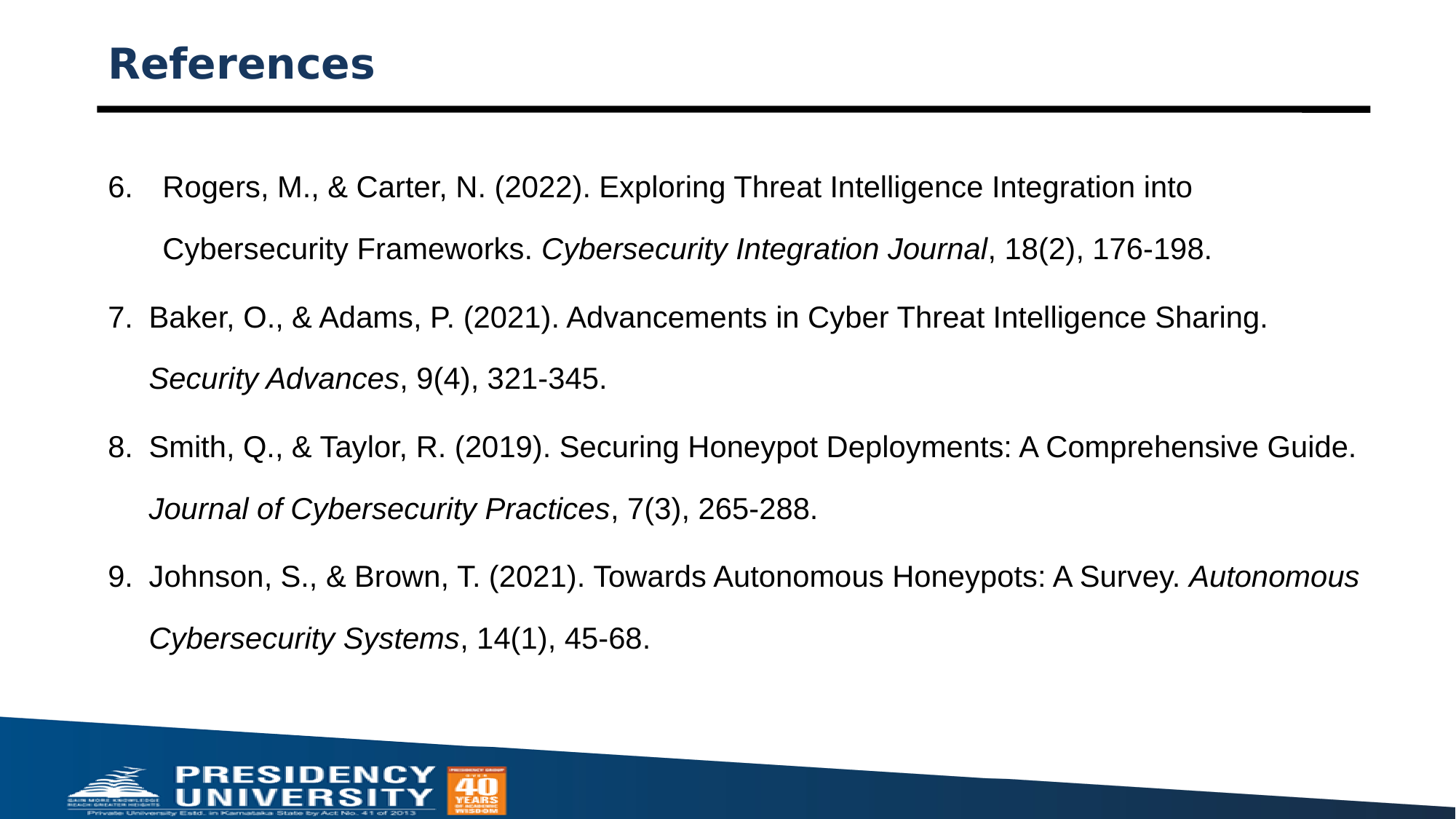

# References
Rogers, M., & Carter, N. (2022). Exploring Threat Intelligence Integration into Cybersecurity Frameworks. Cybersecurity Integration Journal, 18(2), 176-198.
Baker, O., & Adams, P. (2021). Advancements in Cyber Threat Intelligence Sharing. Security Advances, 9(4), 321-345.
Smith, Q., & Taylor, R. (2019). Securing Honeypot Deployments: A Comprehensive Guide. Journal of Cybersecurity Practices, 7(3), 265-288.
Johnson, S., & Brown, T. (2021). Towards Autonomous Honeypots: A Survey. Autonomous Cybersecurity Systems, 14(1), 45-68.